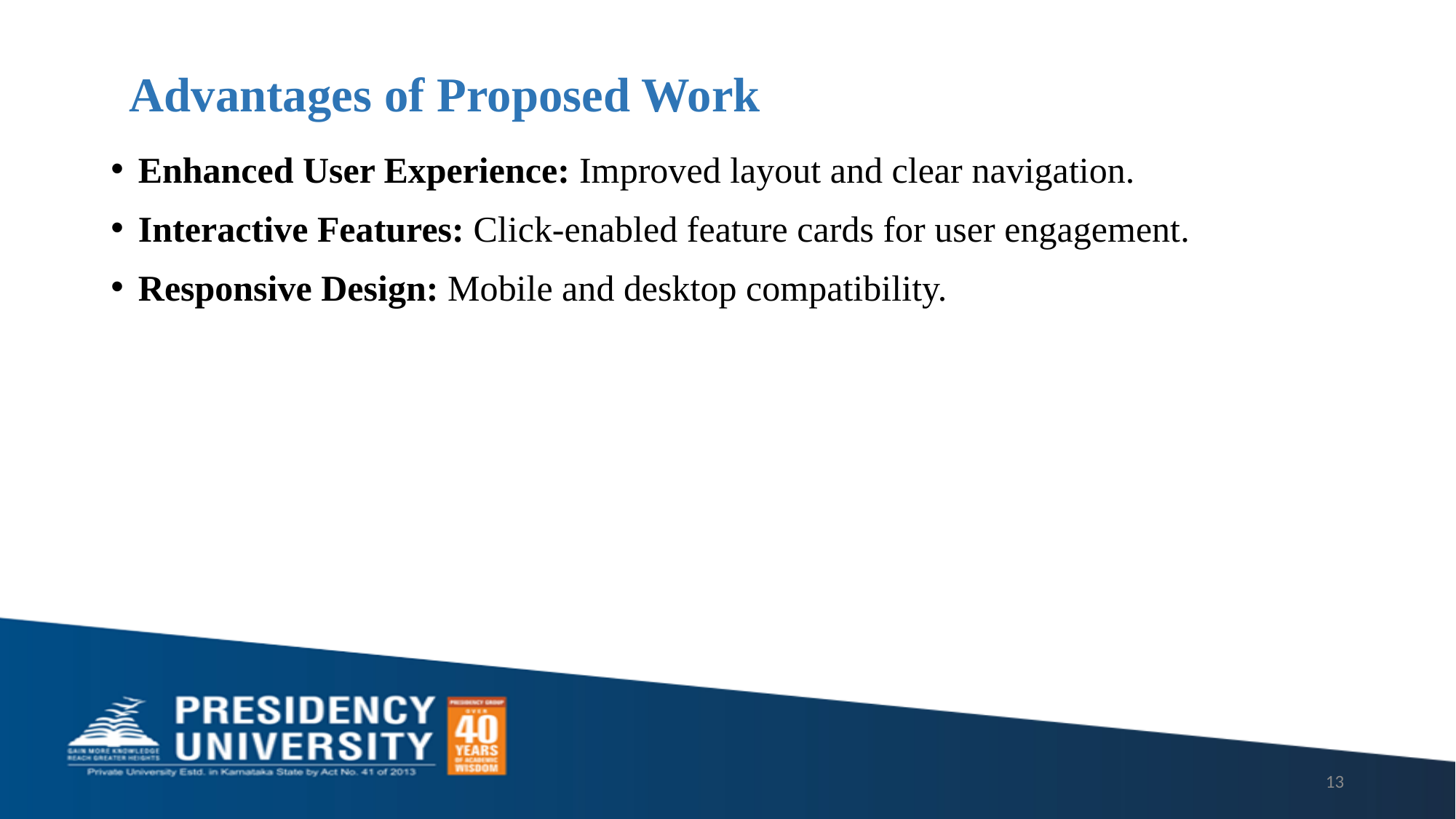

# Advantages of Proposed Work
Enhanced User Experience: Improved layout and clear navigation.
Interactive Features: Click-enabled feature cards for user engagement.
Responsive Design: Mobile and desktop compatibility.

13